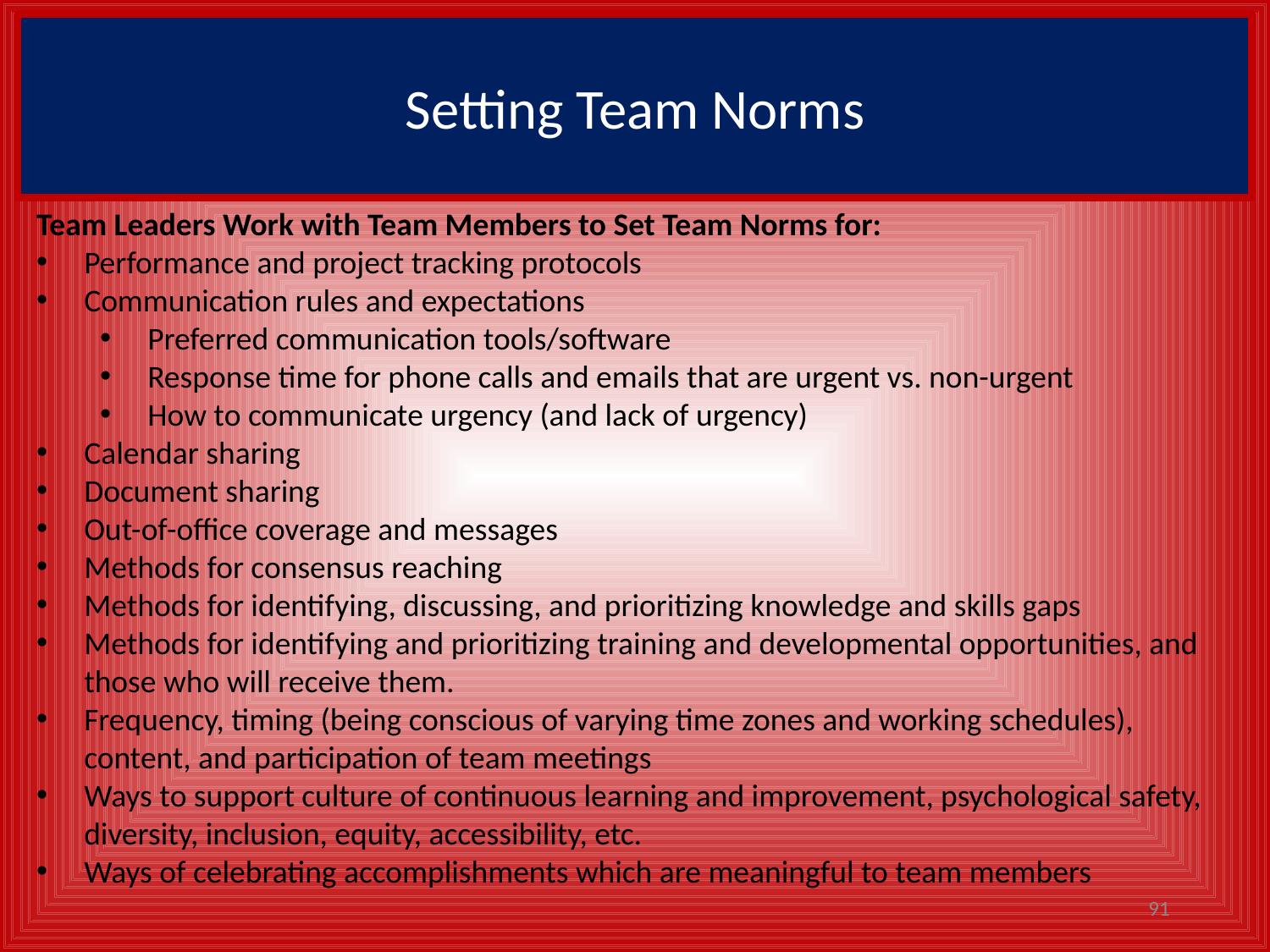

# Setting Team Norms
Team Leaders Work with Team Members to Set Team Norms for:
Performance and project tracking protocols
Communication rules and expectations
Preferred communication tools/software
Response time for phone calls and emails that are urgent vs. non-urgent
How to communicate urgency (and lack of urgency)
Calendar sharing
Document sharing
Out-of-office coverage and messages
Methods for consensus reaching
Methods for identifying, discussing, and prioritizing knowledge and skills gaps
Methods for identifying and prioritizing training and developmental opportunities, and those who will receive them.
Frequency, timing (being conscious of varying time zones and working schedules), content, and participation of team meetings
Ways to support culture of continuous learning and improvement, psychological safety, diversity, inclusion, equity, accessibility, etc.
Ways of celebrating accomplishments which are meaningful to team members
91